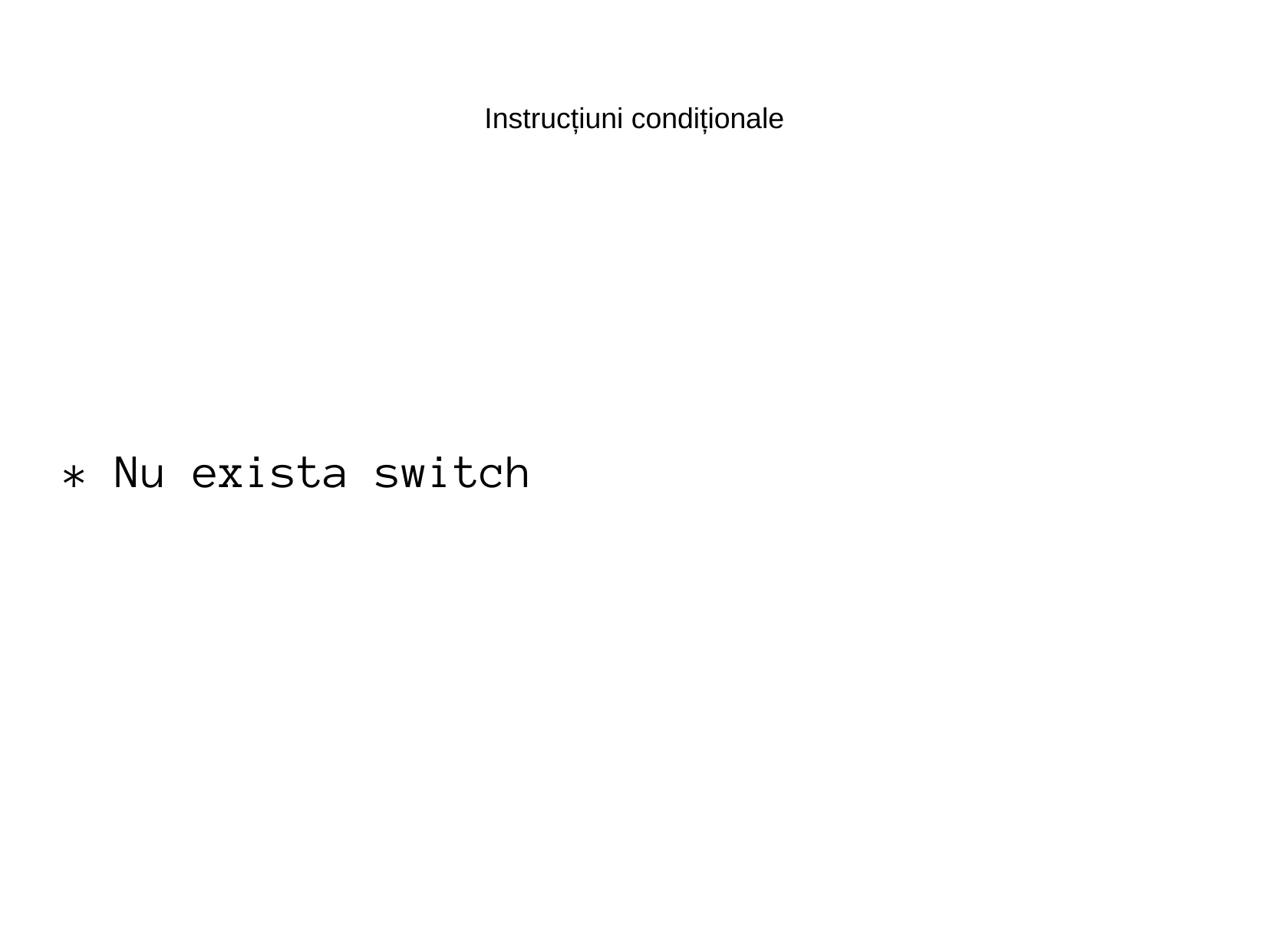

Instrucțiuni condiționale
>>> print b
impar
>>> if True and (any([False, 0, None, 1]) or 0):
...          print all([1, 2, 3, False])
...
False
>>>

* Nu exista switch